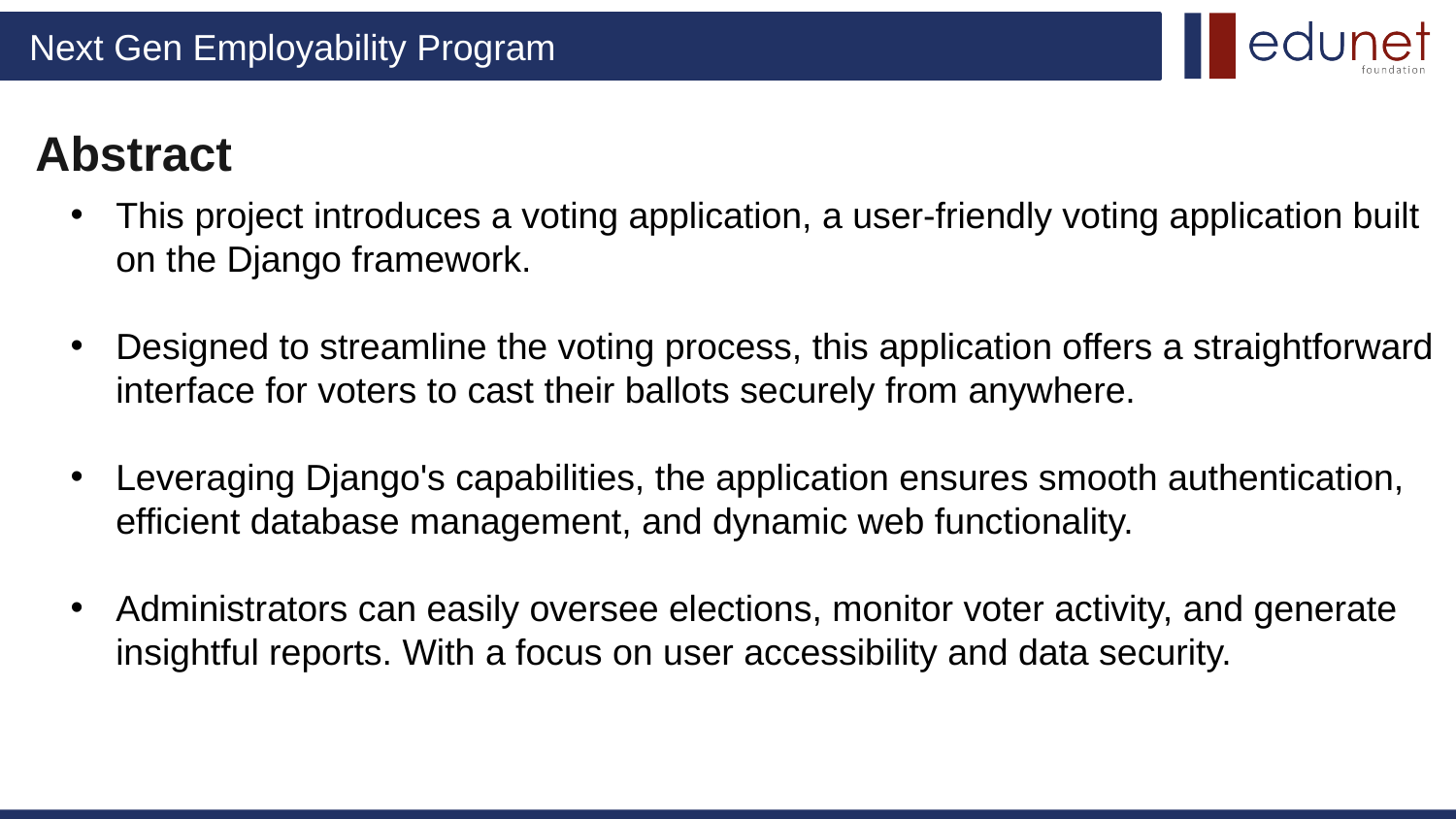

Abstract
This project introduces a voting application, a user-friendly voting application built on the Django framework.

Designed to streamline the voting process, this application offers a straightforward interface for voters to cast their ballots securely from anywhere.

Leveraging Django's capabilities, the application ensures smooth authentication, efficient database management, and dynamic web functionality.

Administrators can easily oversee elections, monitor voter activity, and generate insightful reports. With a focus on user accessibility and data security.